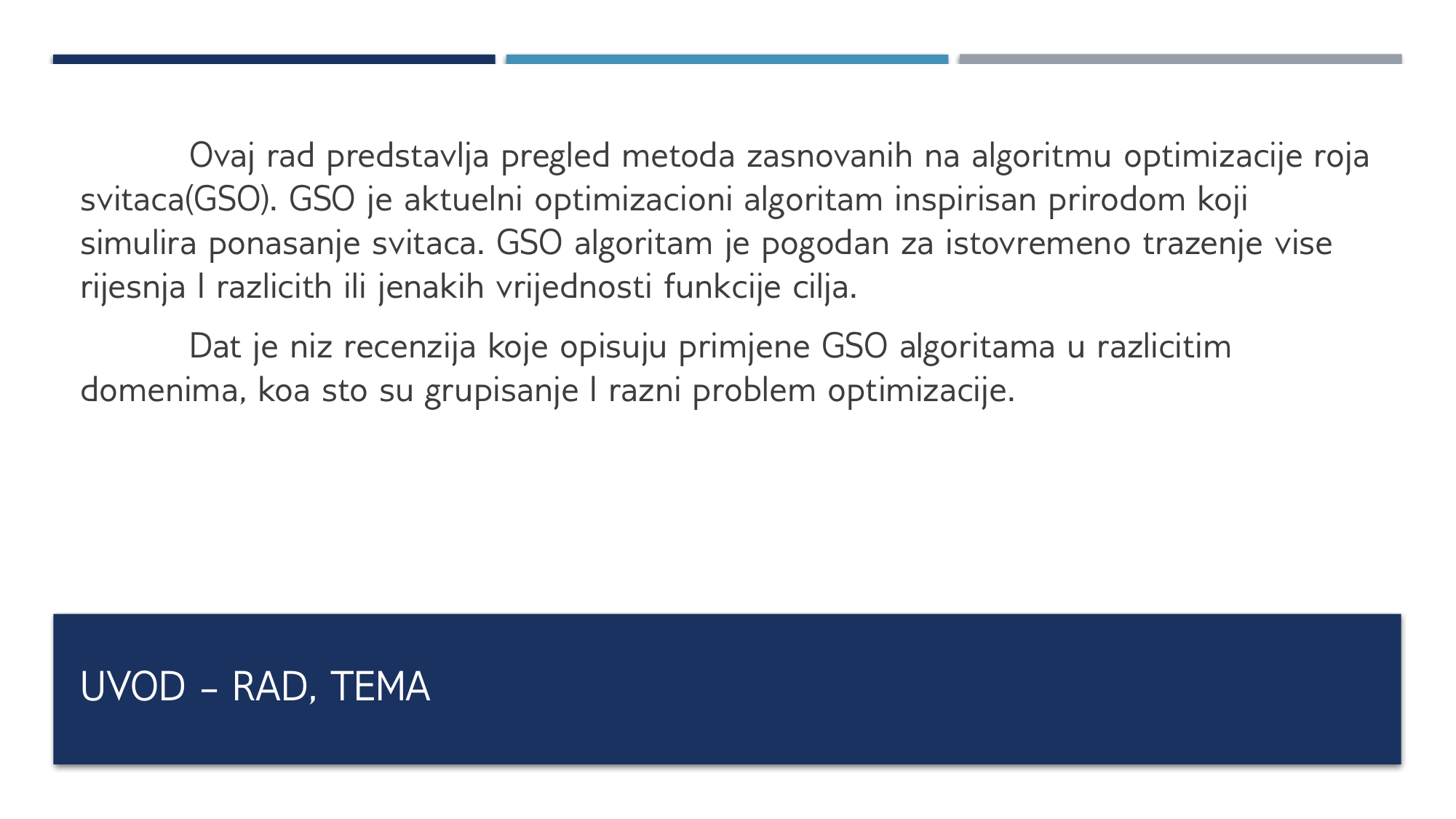

Ovaj rad predstavlja pregled metoda zasnovanih na algoritmu optimizacije roja svitaca(GSO). GSO je aktuelni optimizacioni algoritam inspirisan prirodom koji simulira ponasanje svitaca. GSO algoritam je pogodan za istovremeno trazenje vise rijesnja I razlicith ili jenakih vrijednosti funkcije cilja.
	Dat je niz recenzija koje opisuju primjene GSO algoritama u razlicitim domenima, koa sto su grupisanje I razni problem optimizacije.

# UVOD – rad, tema